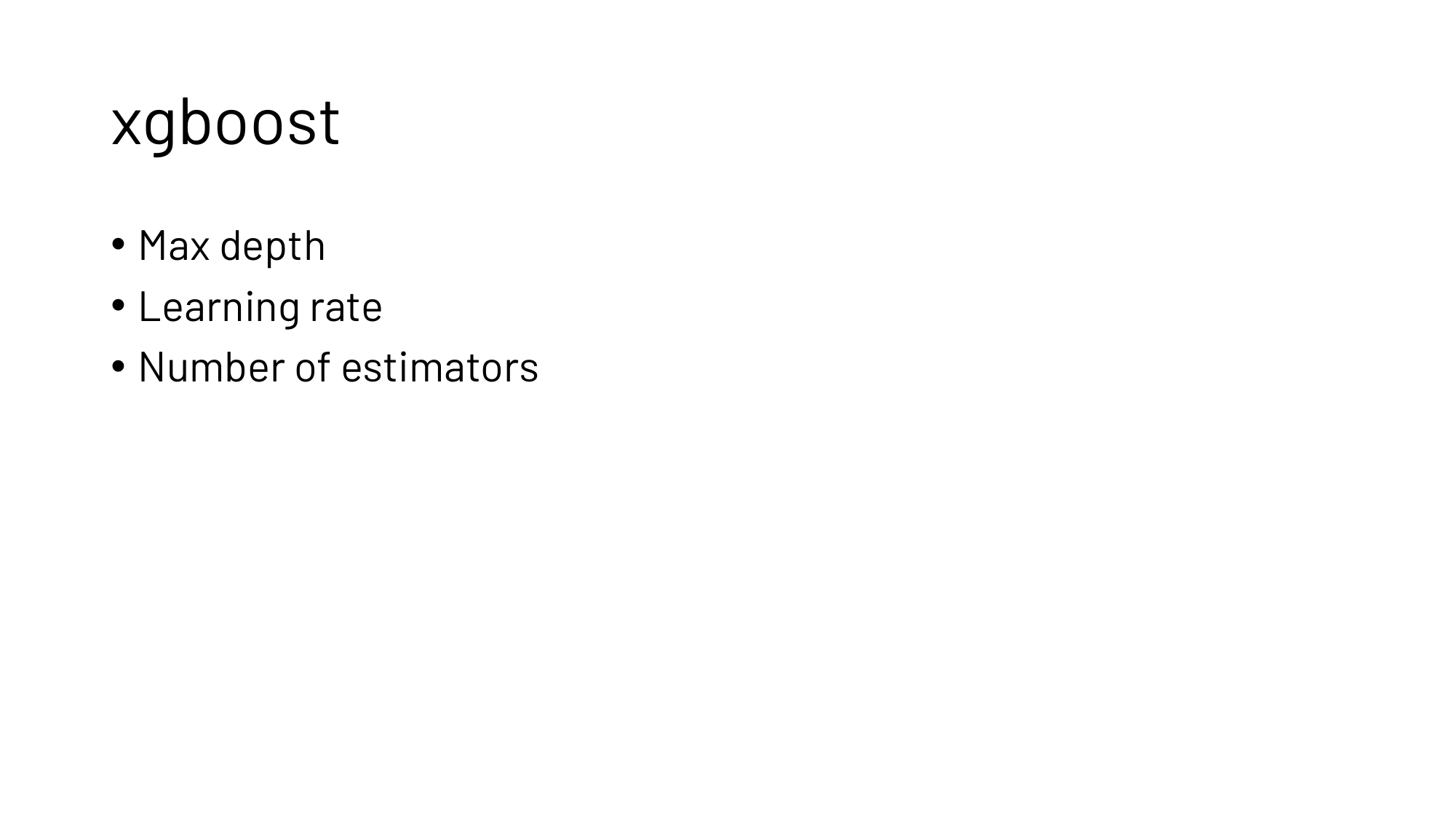

# xgboost
Max depth
Learning rate
Number of estimators